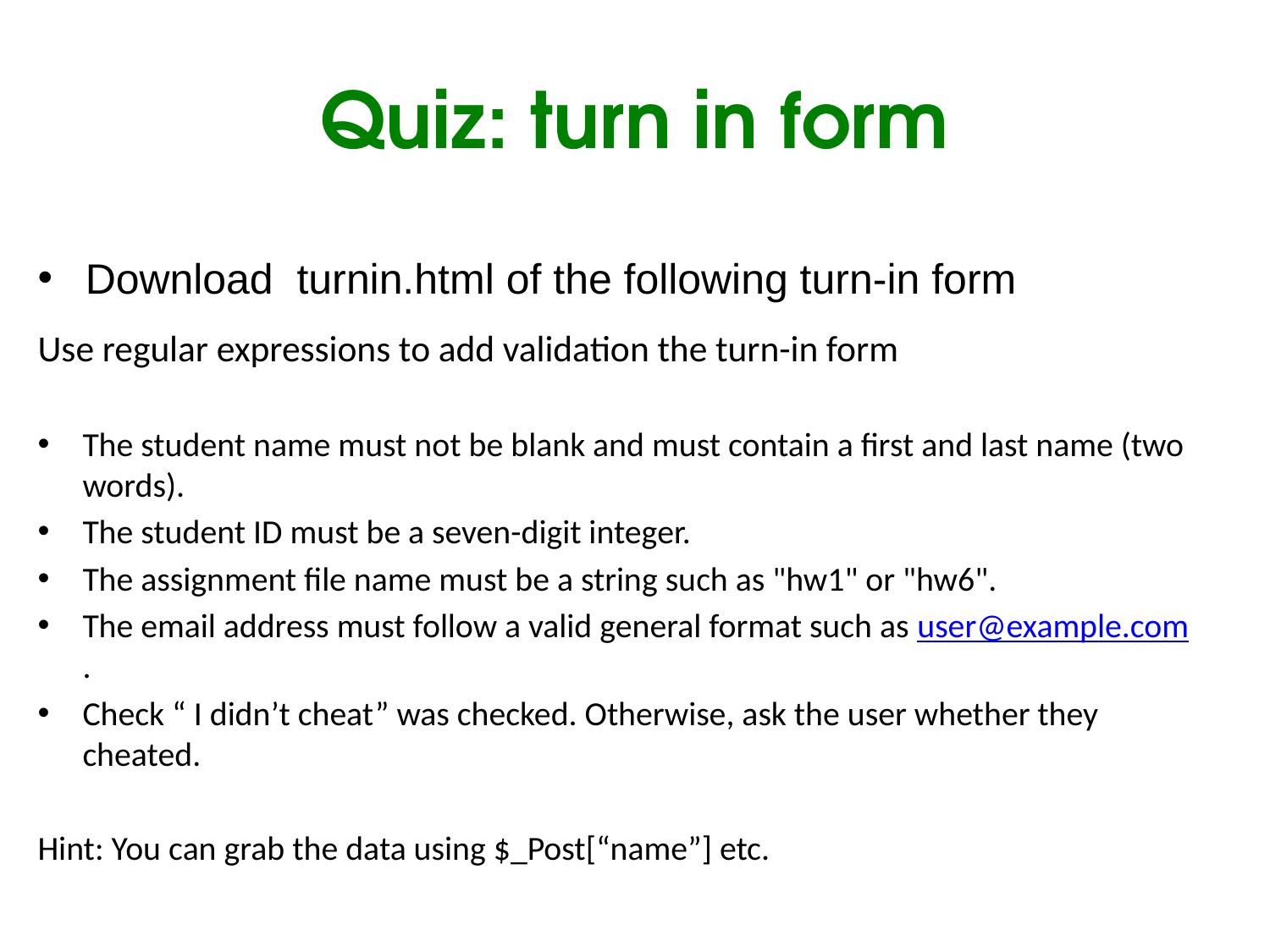

# Quiz: turn in form

Download  turnin.html of the following turn-in form
Use regular expressions to add validation the turn-in form

The student name must not be blank and must contain a first and last name (two words).
The student ID must be a seven-digit integer.
The assignment file name must be a string such as "hw1" or "hw6".
The email address must follow a valid general format such as user@example.com.
Check “ I didn’t cheat” was checked. Otherwise, ask the user whether they cheated.

Hint: You can grab the data using $_Post[“name”] etc.